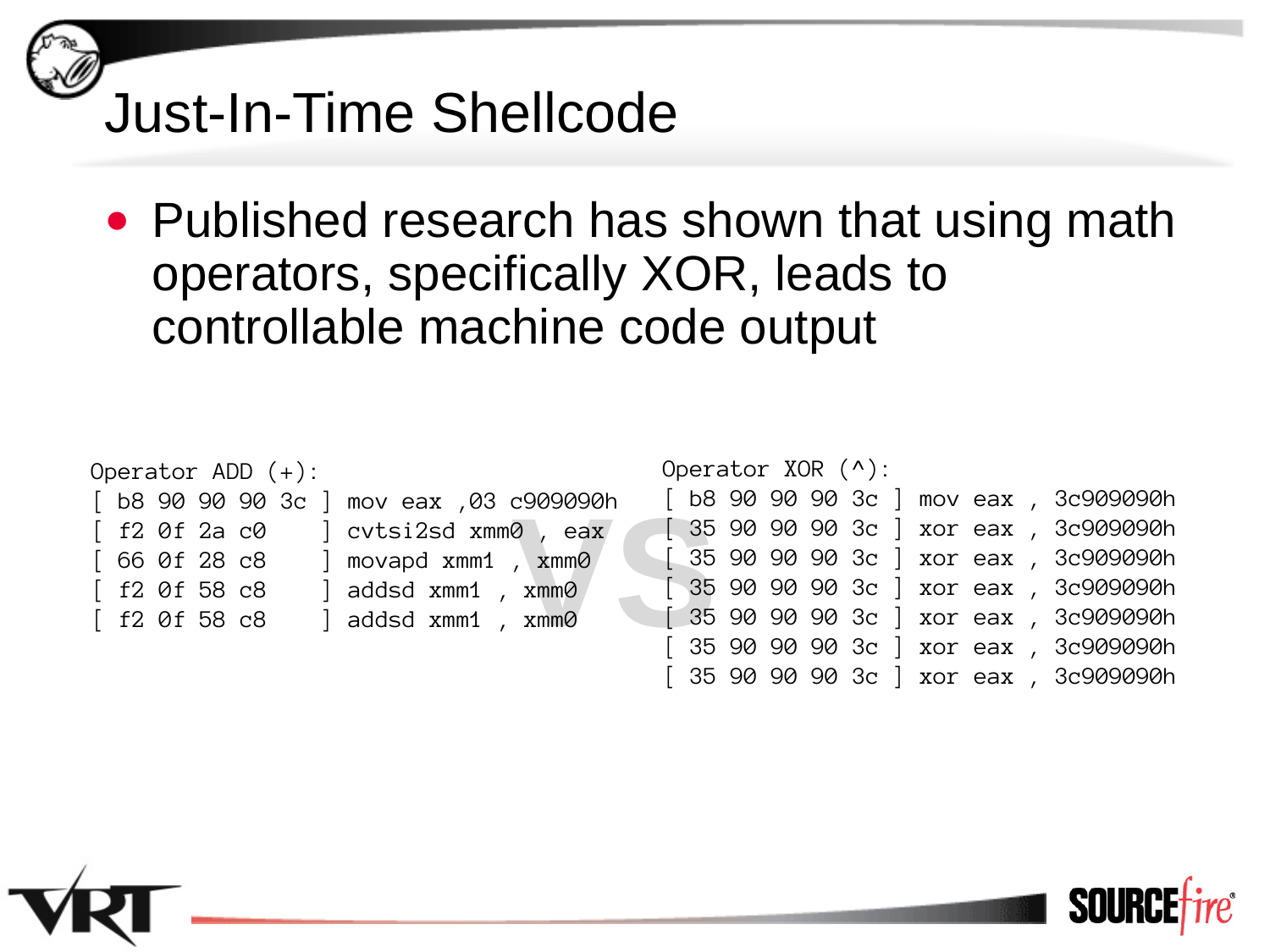

# Just-In-Time Shellcode
Published research has shown that using math operators, specifically XOR, leads to controllable machine code output
Operator XOR (^):
[ b8 90 90 90 3c ] mov eax , 3c909090h
[ 35 90 90 90 3c ] xor eax , 3c909090h
[ 35 90 90 90 3c ] xor eax , 3c909090h
[ 35 90 90 90 3c ] xor eax , 3c909090h
[ 35 90 90 90 3c ] xor eax , 3c909090h
[ 35 90 90 90 3c ] xor eax , 3c909090h
[ 35 90 90 90 3c ] xor eax , 3c909090h
Operator ADD (+):
[ b8 90 90 90 3c ] mov eax ,03 c909090h
[ f2 0f 2a c0    ] cvtsi2sd xmm0 , eax
[ 66 0f 28 c8    ] movapd xmm1 , xmm0
[ f2 0f 58 c8    ] addsd xmm1 , xmm0
[ f2 0f 58 c8    ] addsd xmm1 , xmm0

VS